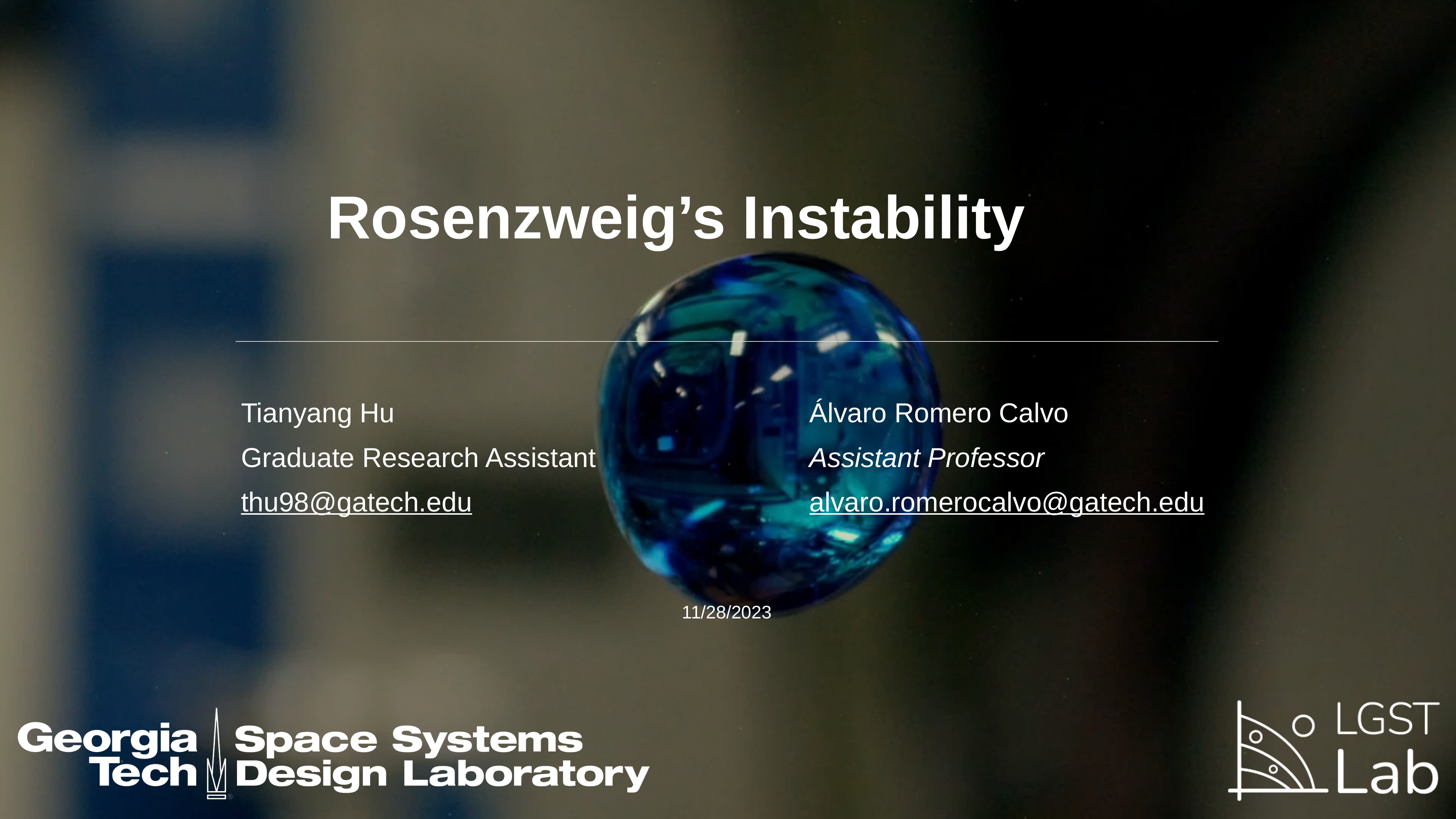

# Rosenzweig’s Instability
Tianyang Hu
Graduate Research Assistant
thu98@gatech.edu
Álvaro Romero Calvo
Assistant Professor
alvaro.romerocalvo@gatech.edu

11/28/2023